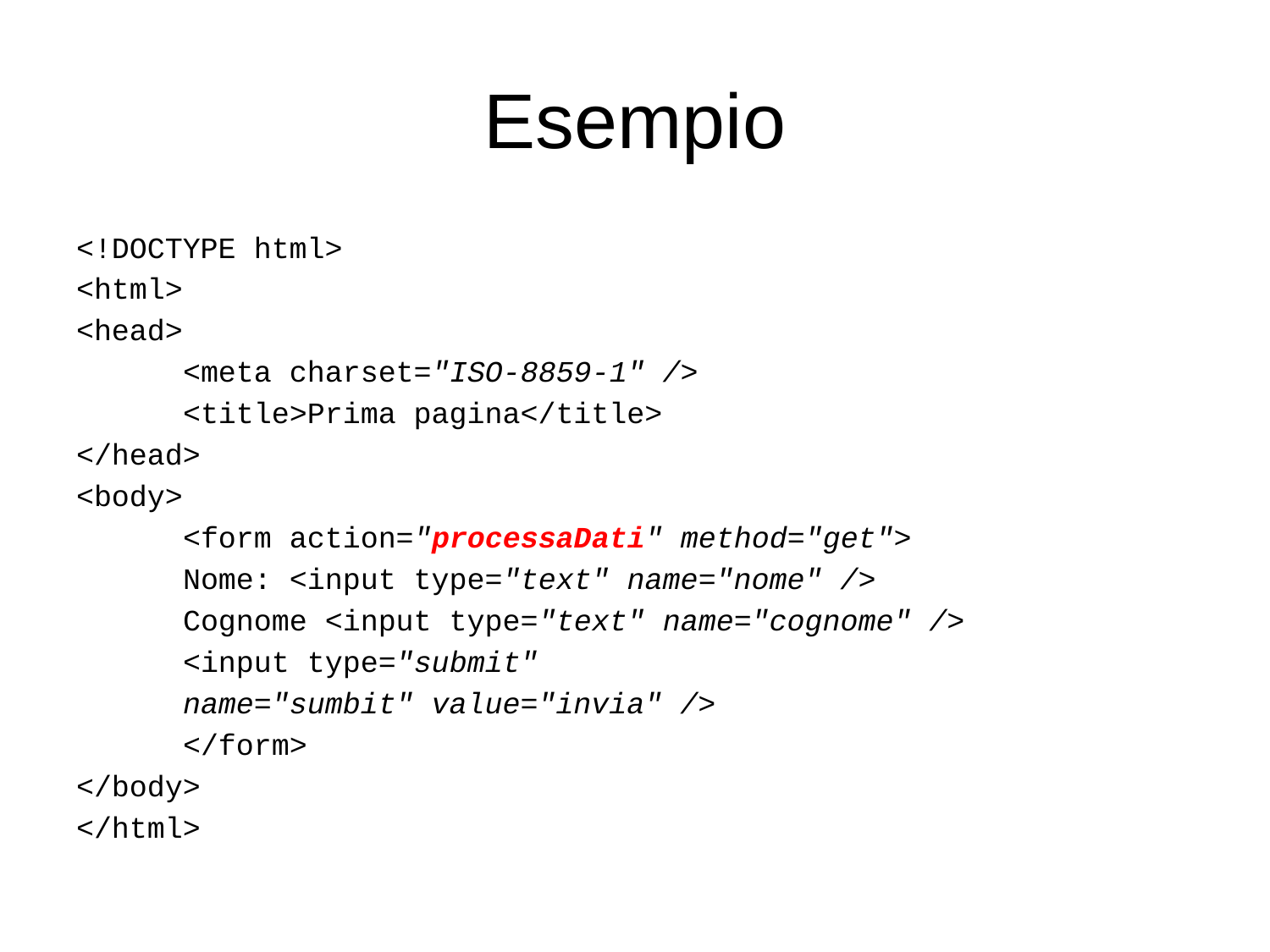

# Esempio
<!DOCTYPE html>
<html>
<head>
	<meta charset="ISO-8859-1" />
	<title>Prima pagina</title>
</head>
<body>
	<form action="processaDati" method="get">
		Nome: <input type="text" name="nome" />
		Cognome <input type="text" name="cognome" />
		<input type="submit"
			name="sumbit" value="invia" />
	</form>
</body>
</html>